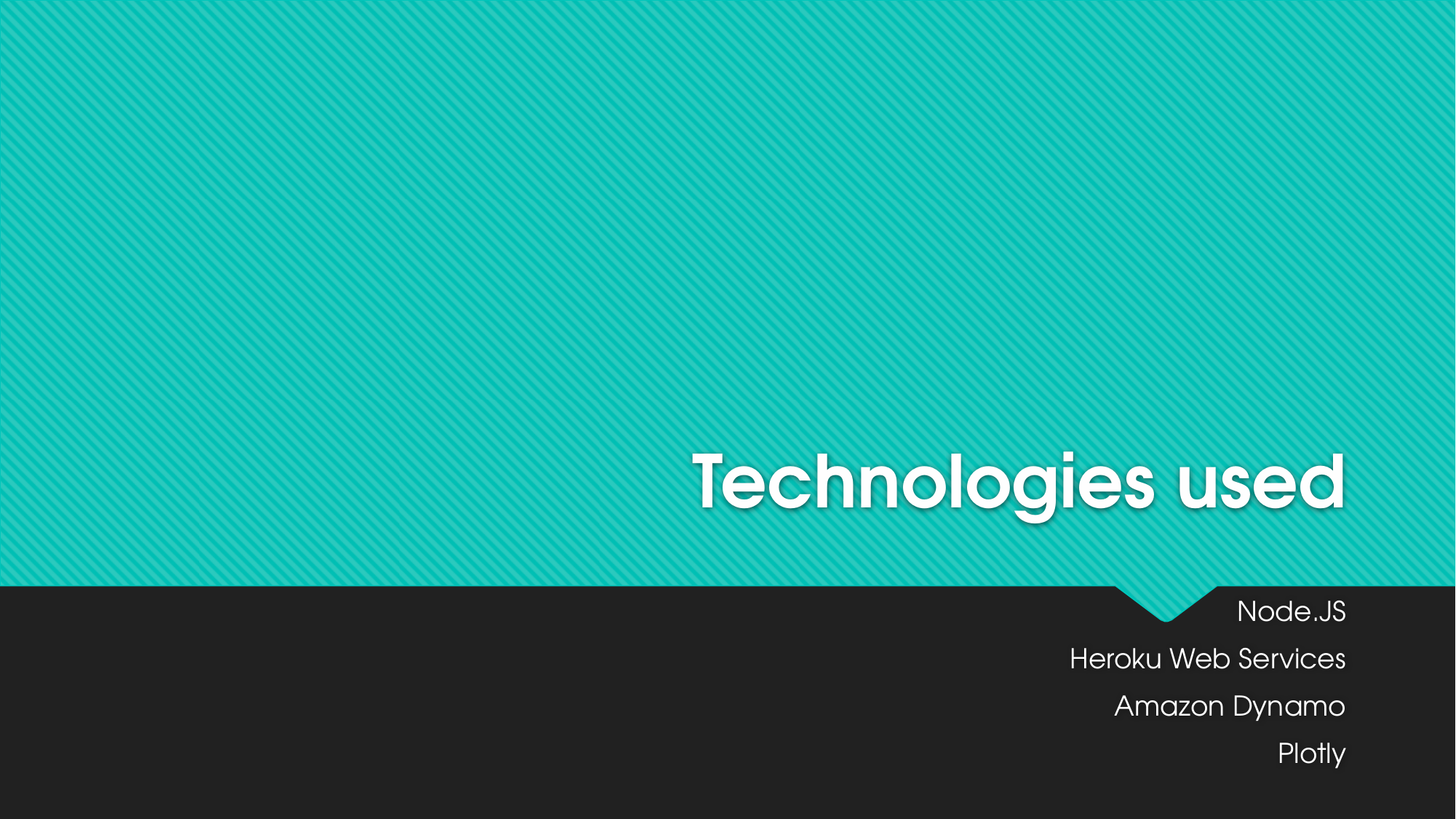

# Technologies used
Node.JS
Heroku Web Services
Amazon Dynamo
Plotly